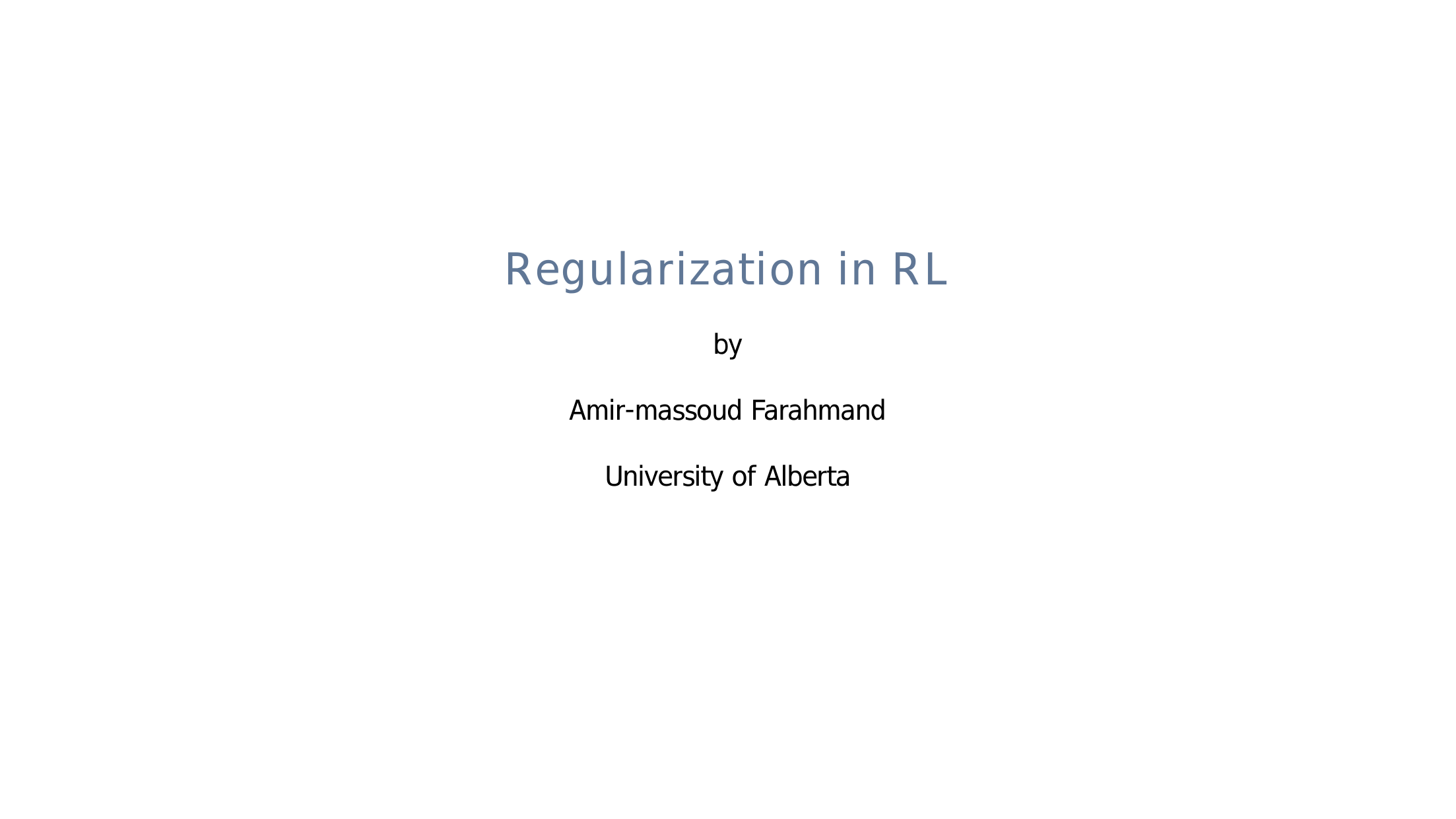

Regularization in RL

by

Amir-massoud Farahmand

University of Alberta